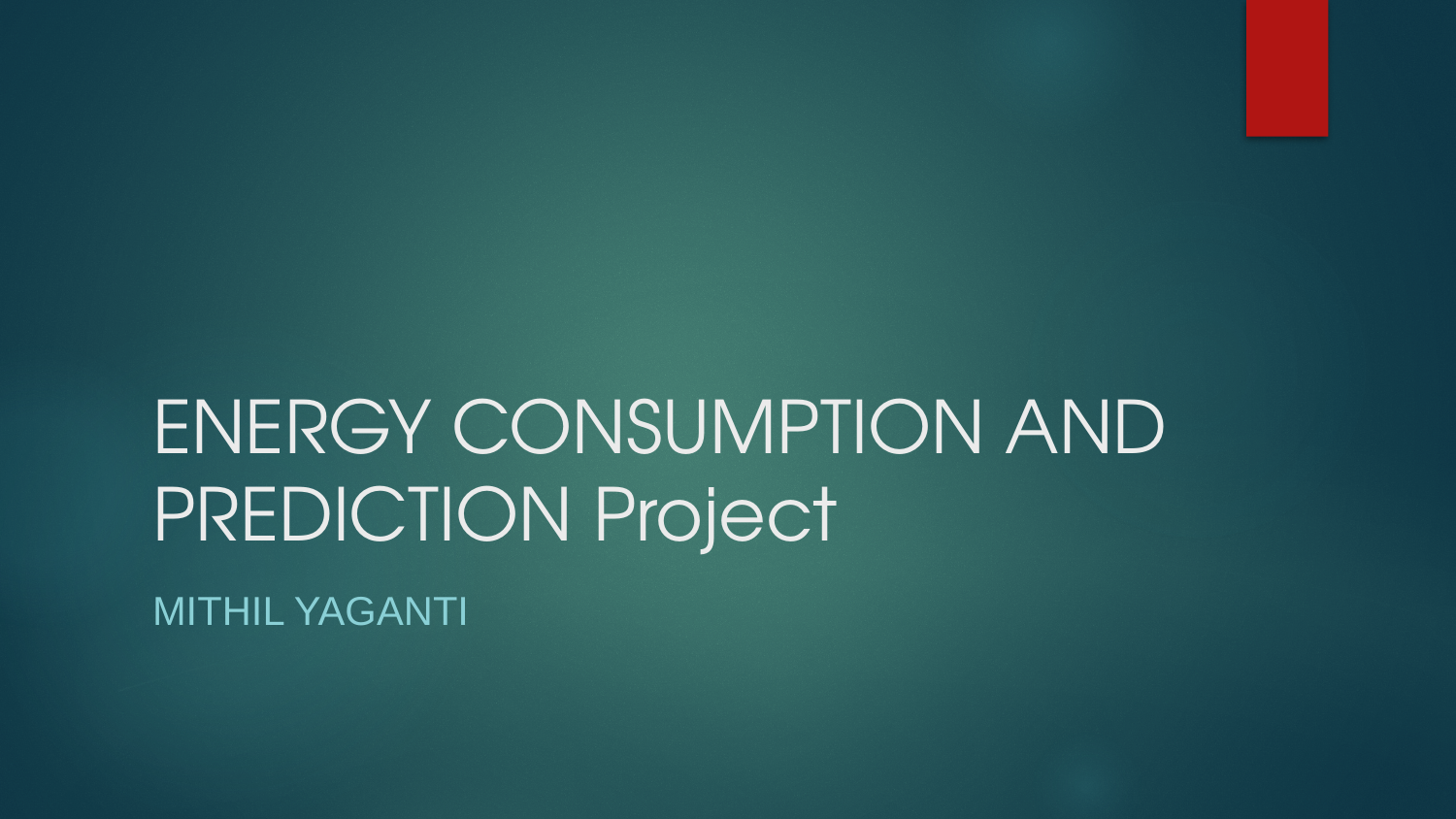

# ENERGY CONSUMPTION AND PREDICTION Project
Mithil Yaganti